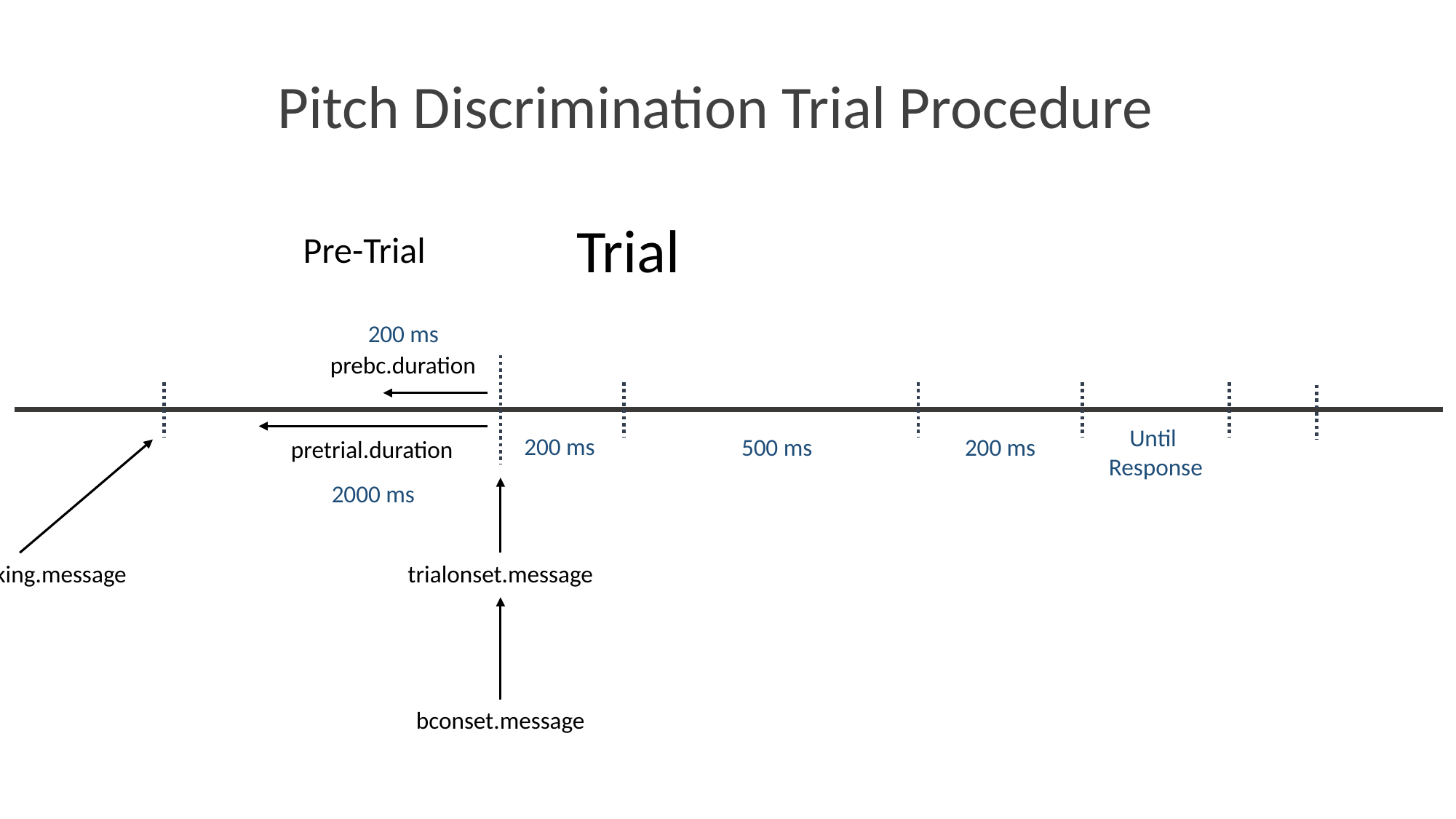

Pitch Discrimination Trial Procedure
Trial
Pre-Trial
200 ms
prebc.duration
Until
Response
200 ms
500 ms
200 ms
pretrial.duration
2000 ms
starttracking.message
trialonset.message
bconset.message